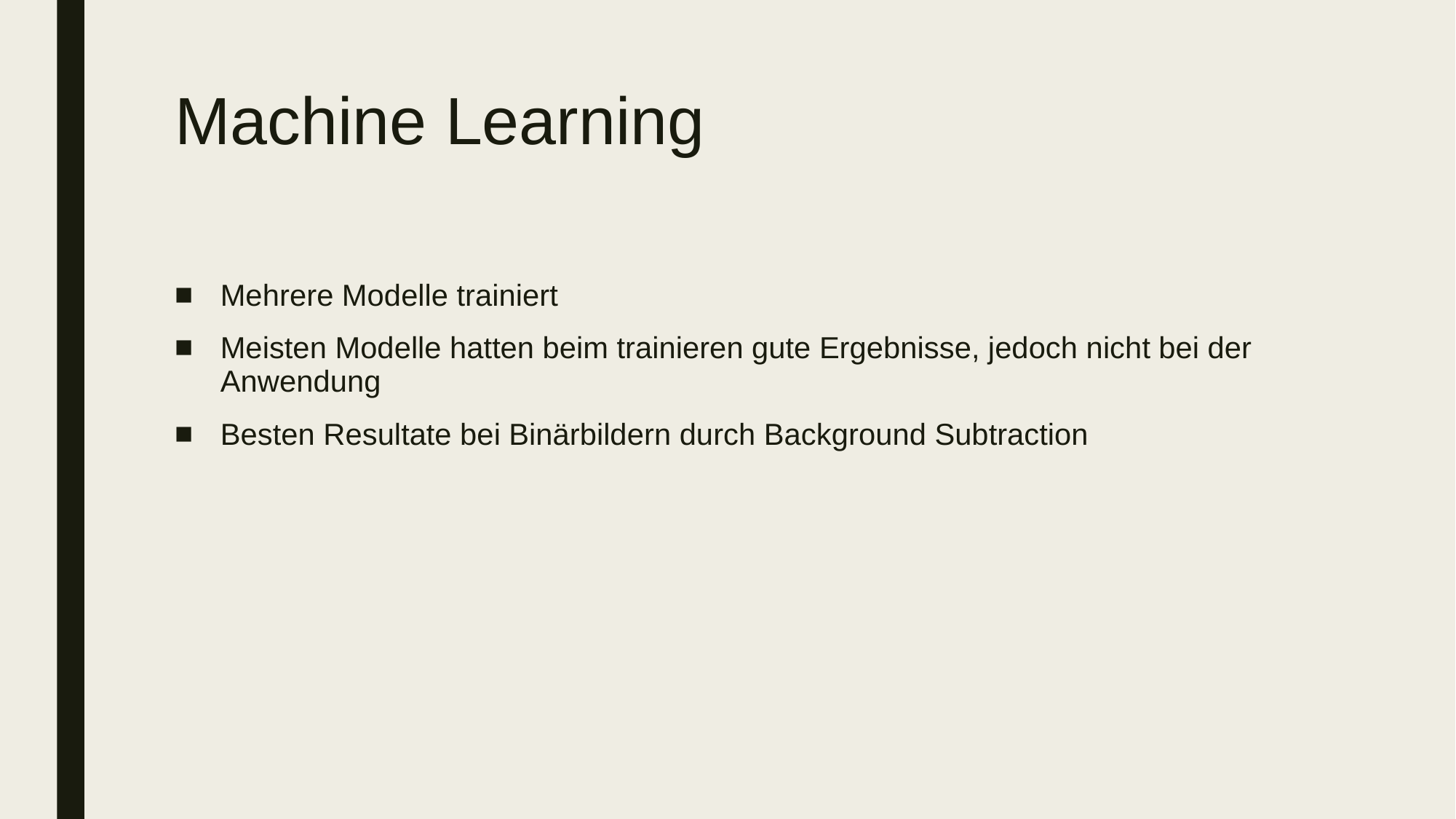

# Machine Learning
Mehrere Modelle trainiert
Meisten Modelle hatten beim trainieren gute Ergebnisse, jedoch nicht bei der Anwendung
Besten Resultate bei Binärbildern durch Background Subtraction